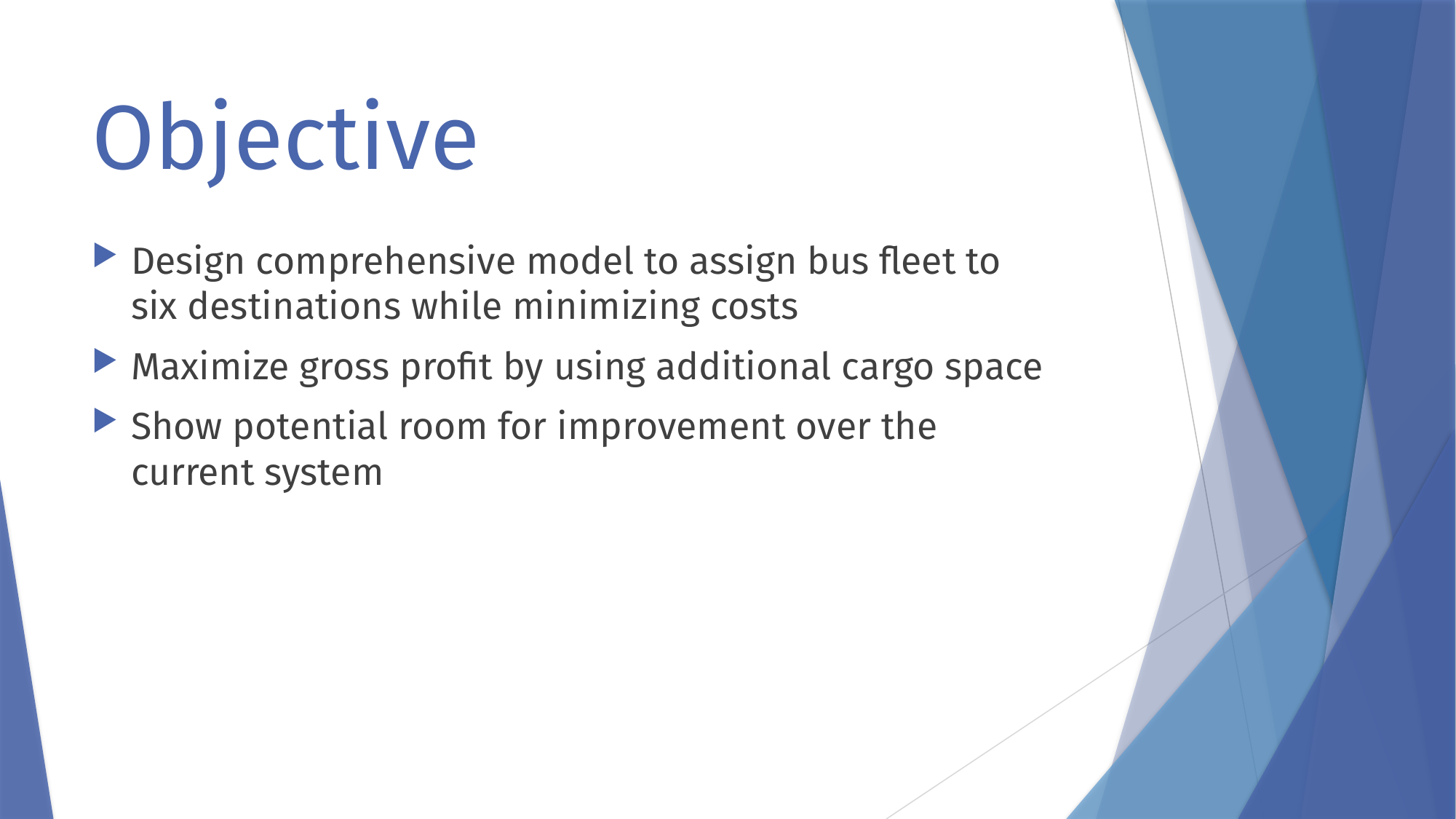

# Objective
Design comprehensive model to assign bus fleet to six destinations while minimizing costs
Maximize gross profit by using additional cargo space
Show potential room for improvement over the current system